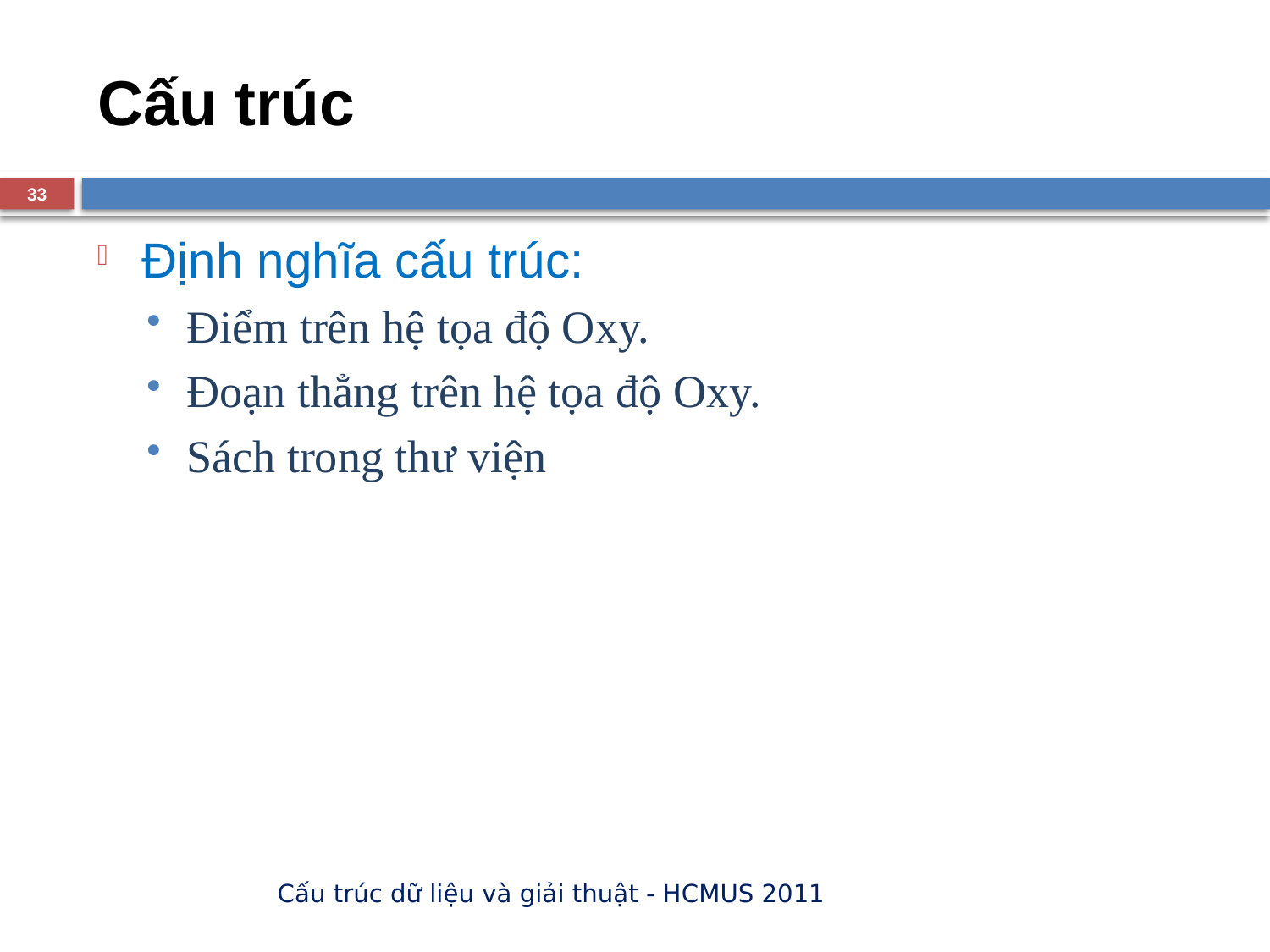

# Cấu trúc
33
Định nghĩa cấu trúc:
Điểm trên hệ tọa độ Oxy.
Đoạn thẳng trên hệ tọa độ Oxy.
Sách trong thư viện
Cấu trúc dữ liệu và giải thuật - HCMUS 2011